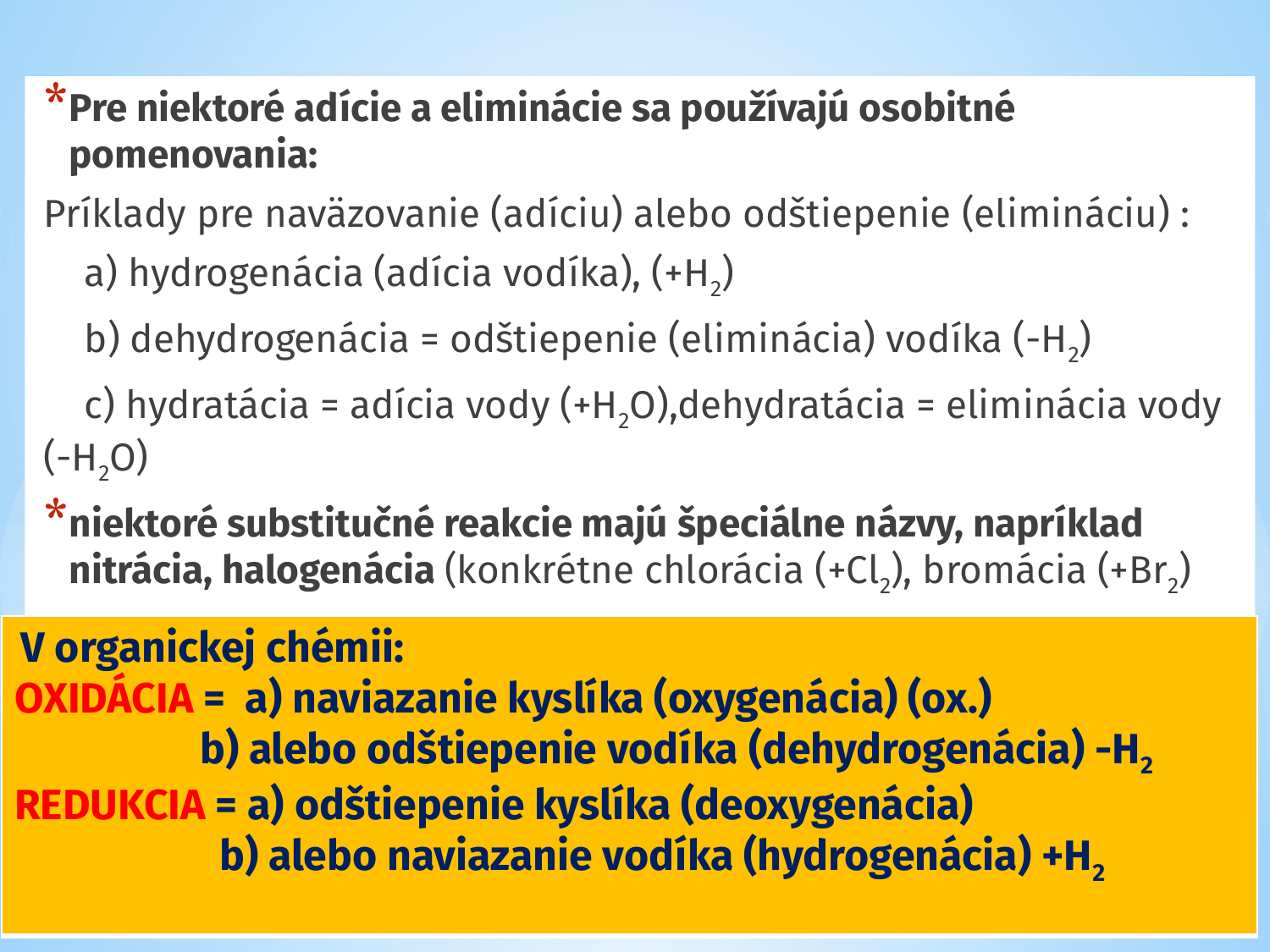

Pre niektoré adície a eliminácie sa používajú osobitné pomenovania:
Príklady pre naväzovanie (adíciu) alebo odštiepenie (elimináciu) :
    a) hydrogenácia (adícia vodíka), (+H2)
    b) dehydrogenácia = odštiepenie (eliminácia) vodíka (-H2)
    c) hydratácia = adícia vody (+H2O),dehydratácia = eliminácia vody (-H2O)
niektoré substitučné reakcie majú špeciálne názvy, napríklad nitrácia, halogenácia (konkrétne chlorácia (+Cl2), bromácia (+Br2)

| V organickej chémii: OXIDÁCIA = a) naviazanie kyslíka (oxygenácia) (ox.) b) alebo odštiepenie vodíka (dehydrogenácia) -H2 REDUKCIA = a) odštiepenie kyslíka (deoxygenácia) b) alebo naviazanie vodíka (hydrogenácia) +H2 |
| --- |